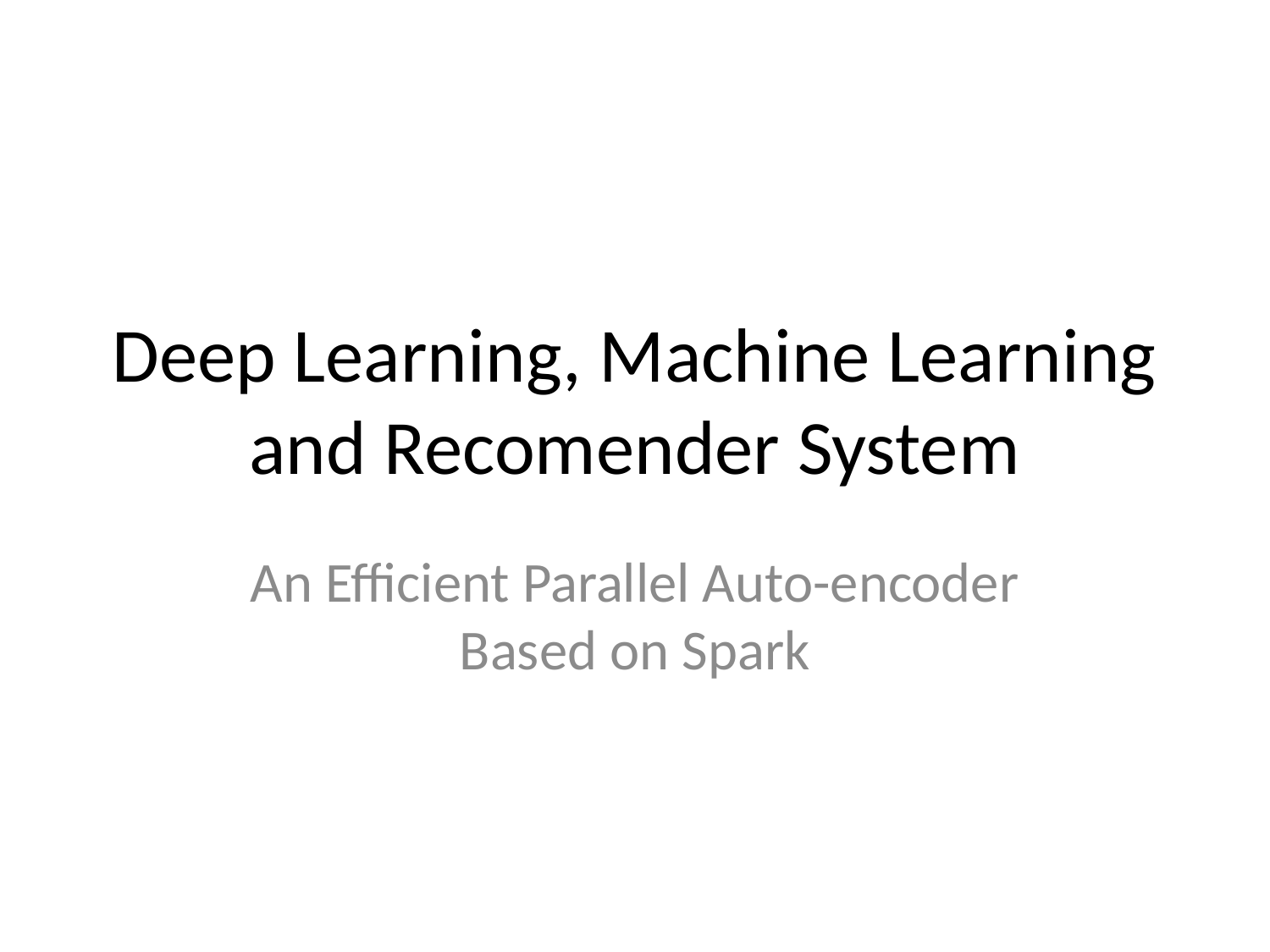

# Deep Learning, Machine Learning and Recomender System
An Efficient Parallel Auto-encoder Based on Spark